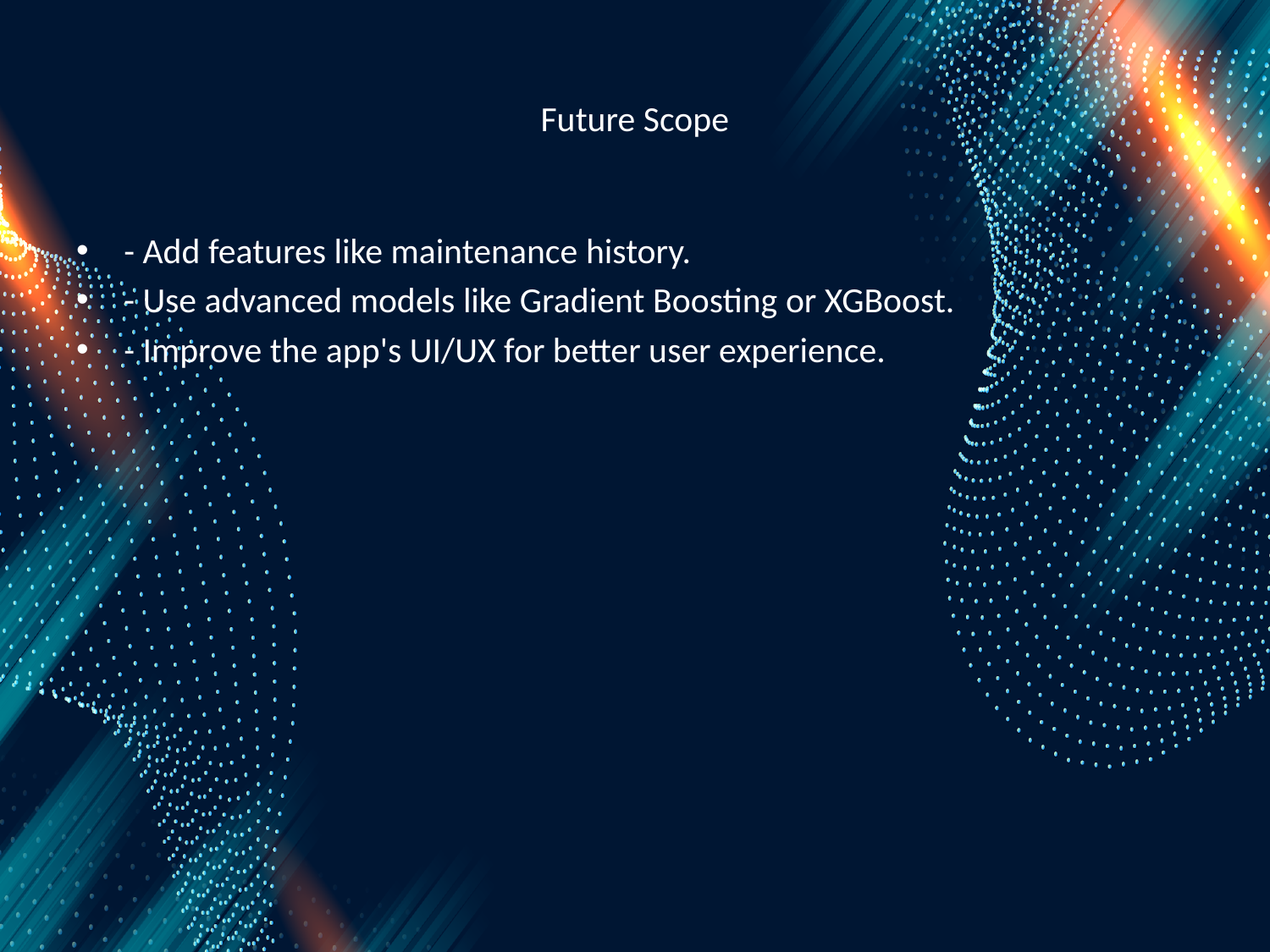

# Future Scope
- Add features like maintenance history.
- Use advanced models like Gradient Boosting or XGBoost.
- Improve the app's UI/UX for better user experience.